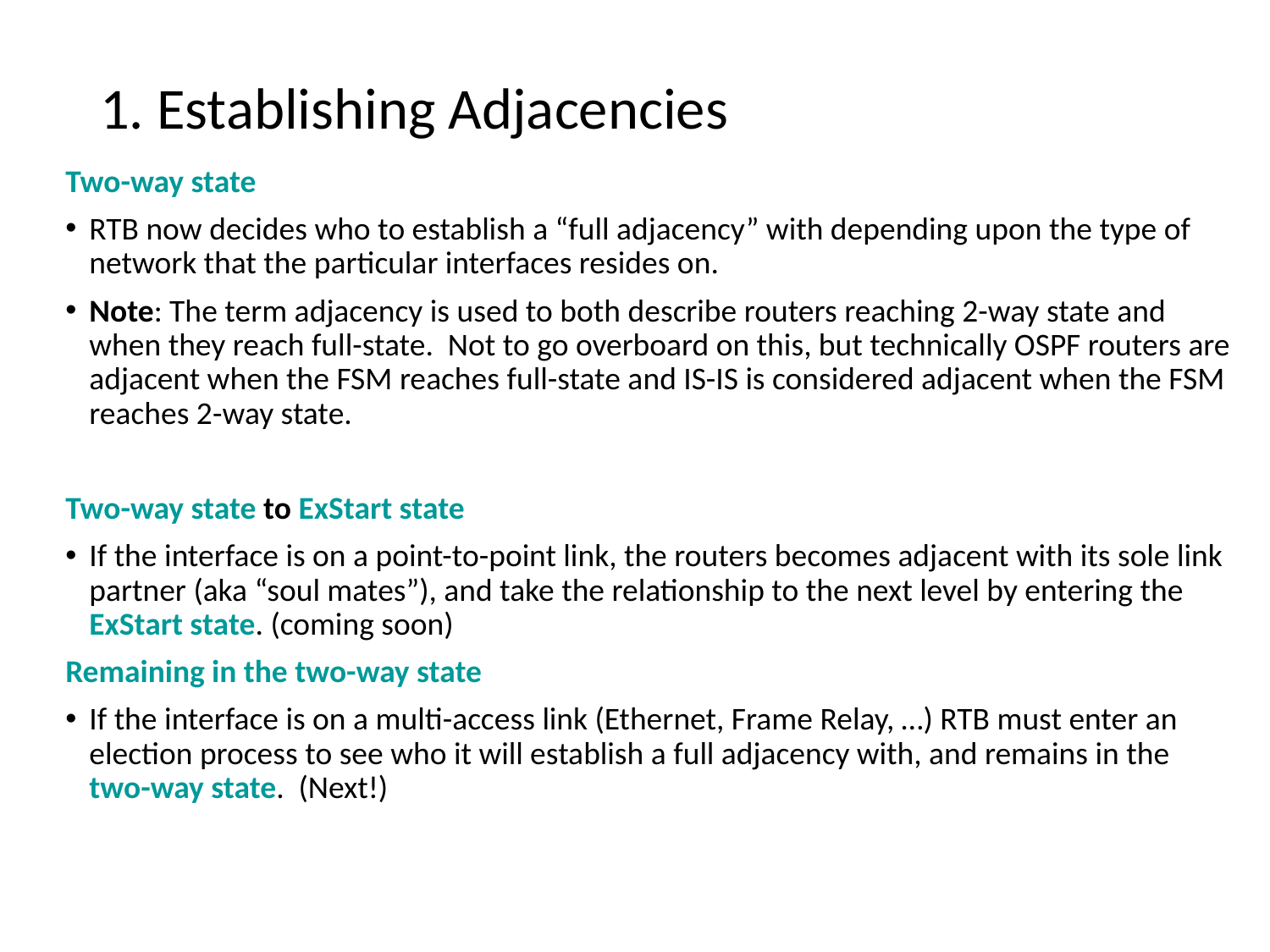

# 1. Establishing Adjacencies
Two-way state
RTB now decides who to establish a “full adjacency” with depending upon the type of network that the particular interfaces resides on.
Note: The term adjacency is used to both describe routers reaching 2-way state and when they reach full-state.  Not to go overboard on this, but technically OSPF routers are adjacent when the FSM reaches full-state and IS-IS is considered adjacent when the FSM reaches 2-way state.

Two-way state to ExStart state
If the interface is on a point-to-point link, the routers becomes adjacent with its sole link partner (aka “soul mates”), and take the relationship to the next level by entering the ExStart state. (coming soon)
Remaining in the two-way state
If the interface is on a multi-access link (Ethernet, Frame Relay, …) RTB must enter an election process to see who it will establish a full adjacency with, and remains in the two-way state.  (Next!)